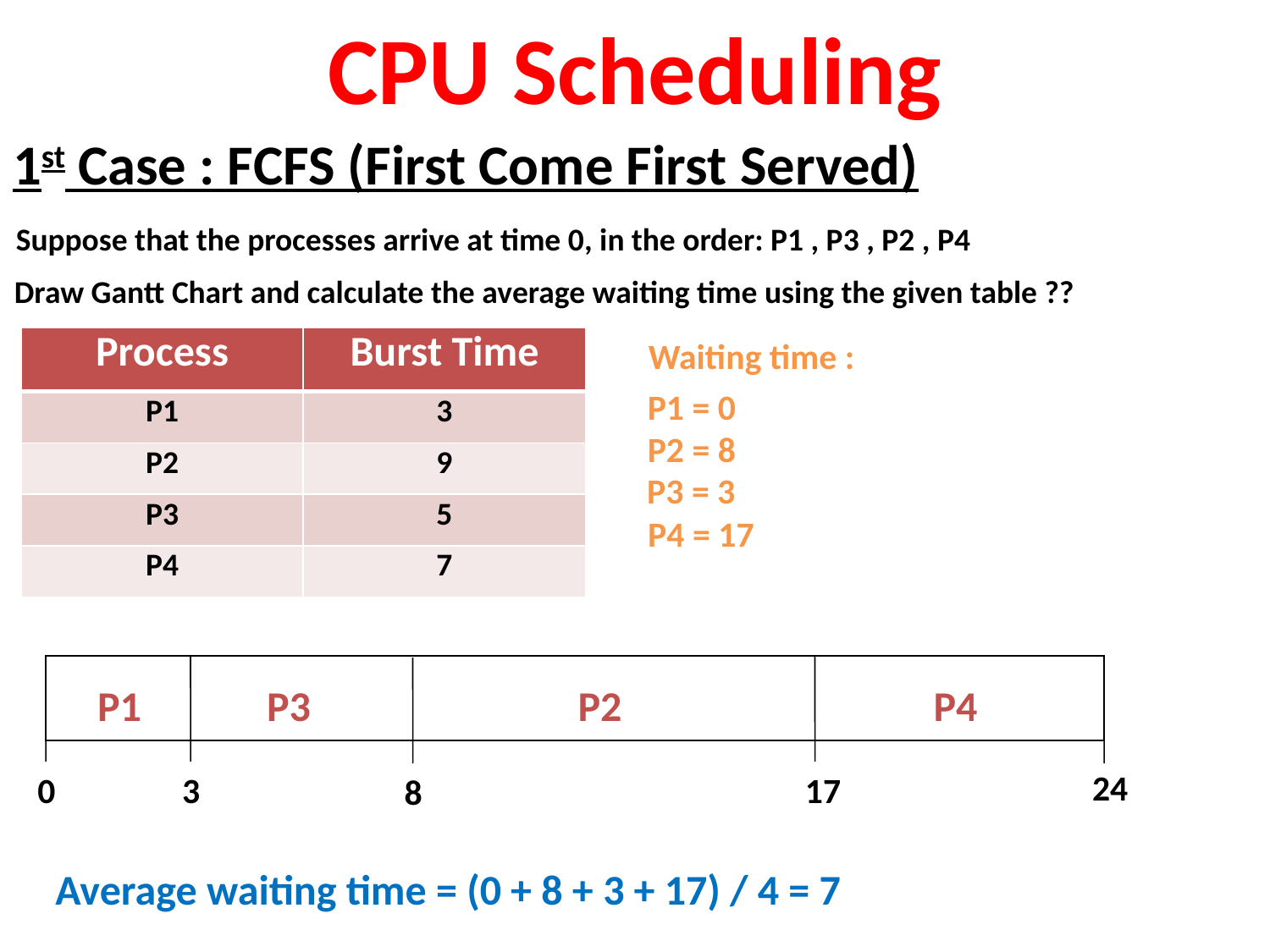

CPU Scheduling
# 1st Case : FCFS (First Come First Served)
Suppose that the processes arrive at time 0, in the order: P1 , P3 , P2 , P4
Draw Gantt Chart and calculate the average waiting time using the given table ??
| Process | Burst Time |
| --- | --- |
| P1 | 3 |
| P2 | 9 |
| P3 | 5 |
| P4 | 7 |
Waiting time :
P1 = 0
P2 = 8
P3 = 3
P4 = 17

P4
P2
P1
P3
24
0
3
17
8
Average waiting time = (0 + 8 + 3 + 17) / 4 = 7